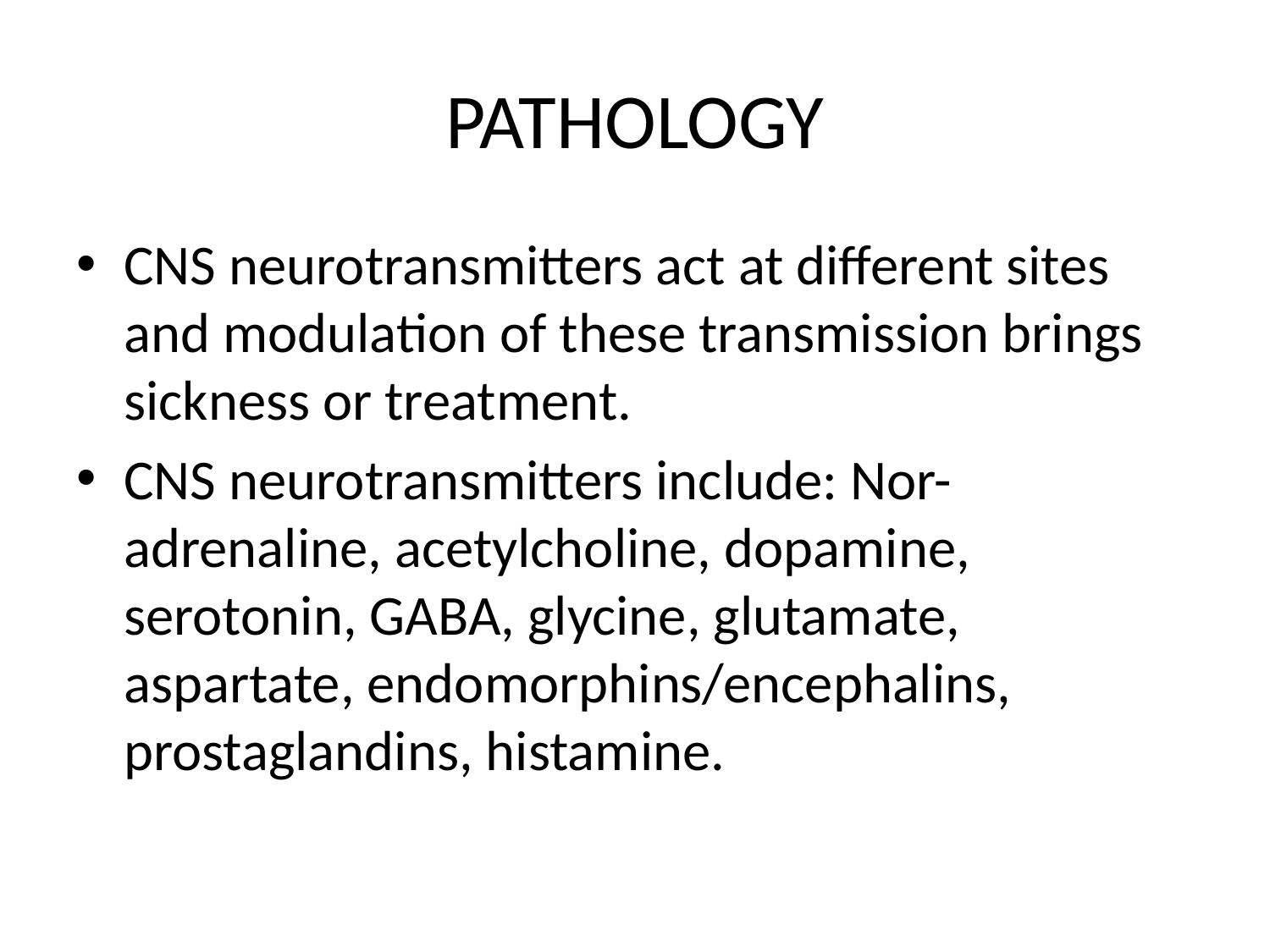

# PATHOLOGY
CNS neurotransmitters act at different sites and modulation of these transmission brings sickness or treatment.
CNS neurotransmitters include: Nor-adrenaline, acetylcholine, dopamine, serotonin, GABA, glycine, glutamate, aspartate, endomorphins/encephalins, prostaglandins, histamine.